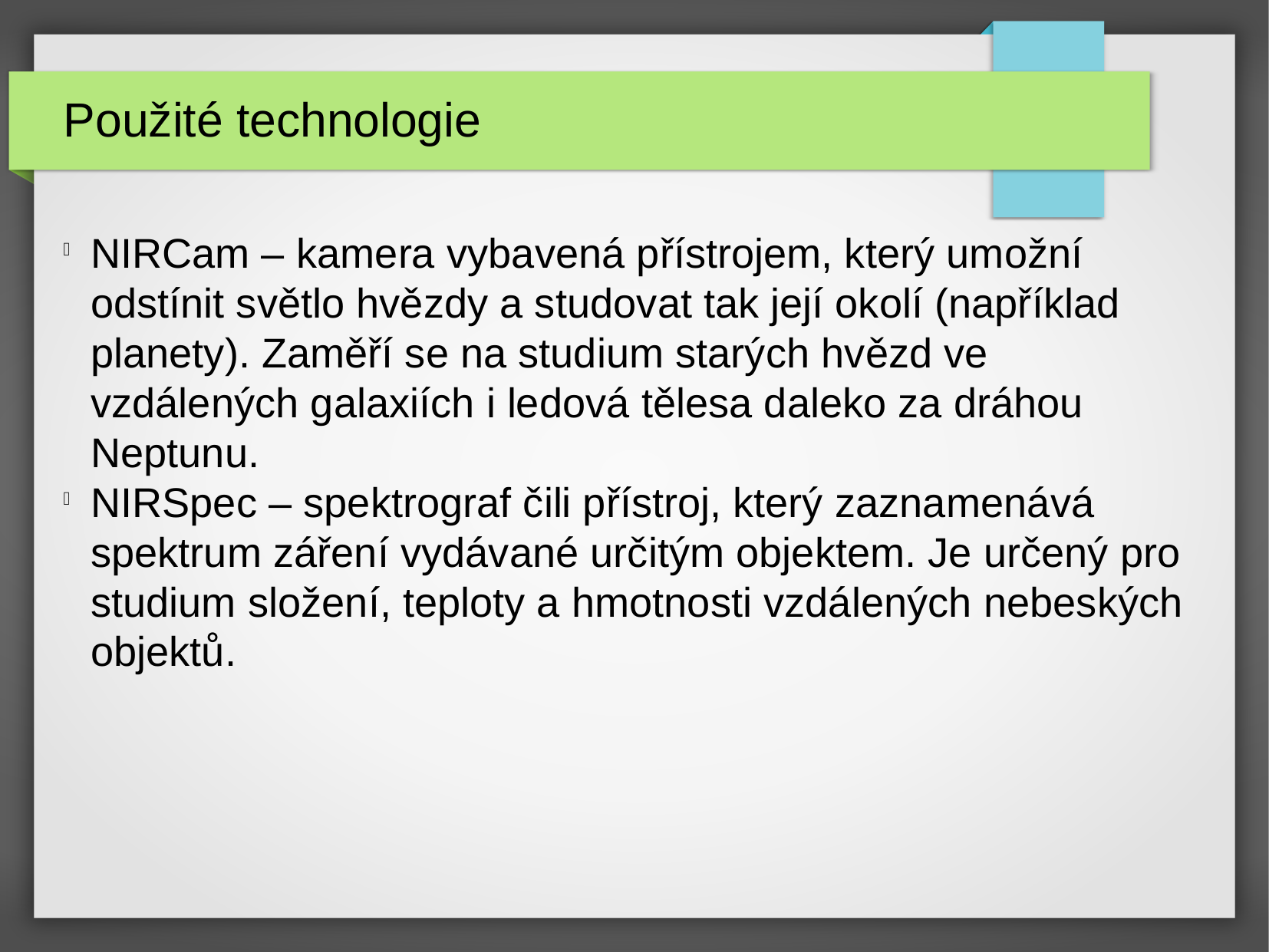

Použité technologie
NIRCam – kamera vybavená přístrojem, který umožní odstínit světlo hvězdy a studovat tak její okolí (například planety). Zaměří se na studium starých hvězd ve vzdálených galaxiích i ledová tělesa daleko za dráhou Neptunu.
NIRSpec – spektrograf čili přístroj, který zaznamenává spektrum záření vydávané určitým objektem. Je určený pro studium složení, teploty a hmotnosti vzdálených nebeských objektů.